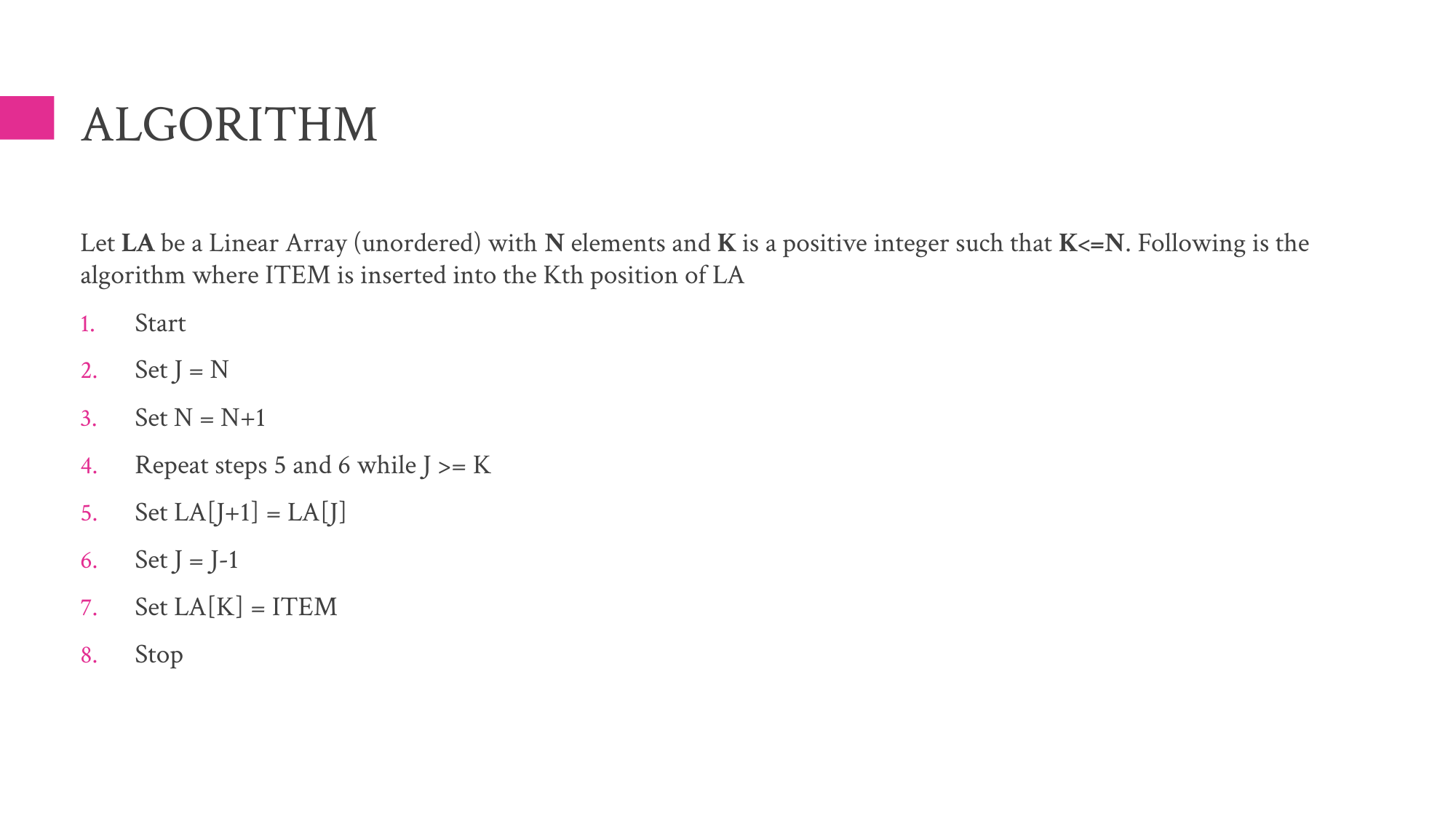

# ALGORITHM
Let LA be a Linear Array (unordered) with N elements and K is a positive integer such that K<=N. Following is the algorithm where ITEM is inserted into the Kth position of LA
Start
Set J = N
Set N = N+1
Repeat steps 5 and 6 while J >= K
Set LA[J+1] = LA[J]
Set J = J-1
Set LA[K] = ITEM
Stop